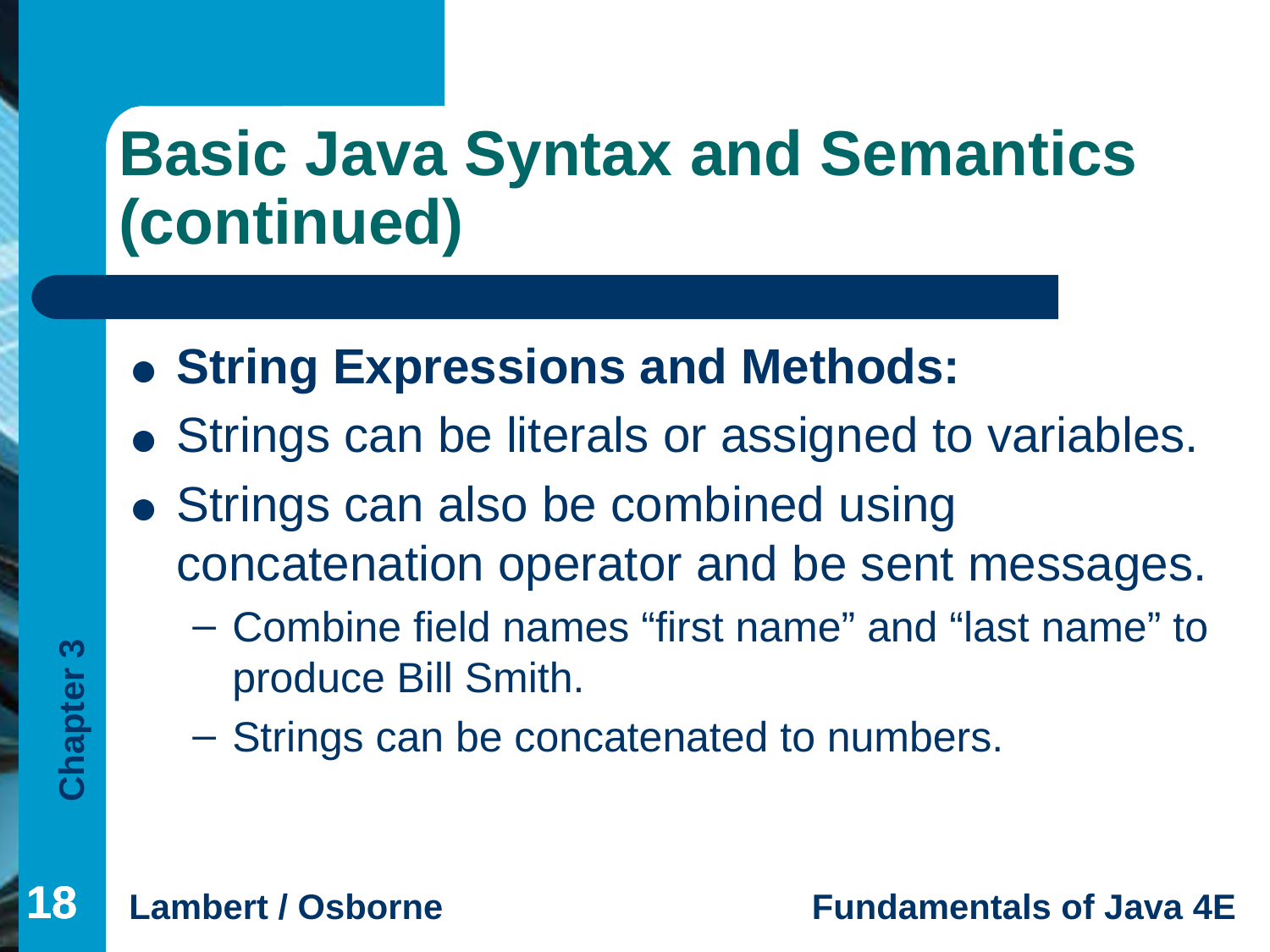

# Basic Java Syntax and Semantics (continued)
String Expressions and Methods:
Strings can be literals or assigned to variables.
Strings can also be combined using concatenation operator and be sent messages.
Combine field names “first name” and “last name” to produce Bill Smith.
Strings can be concatenated to numbers.

18
18
18